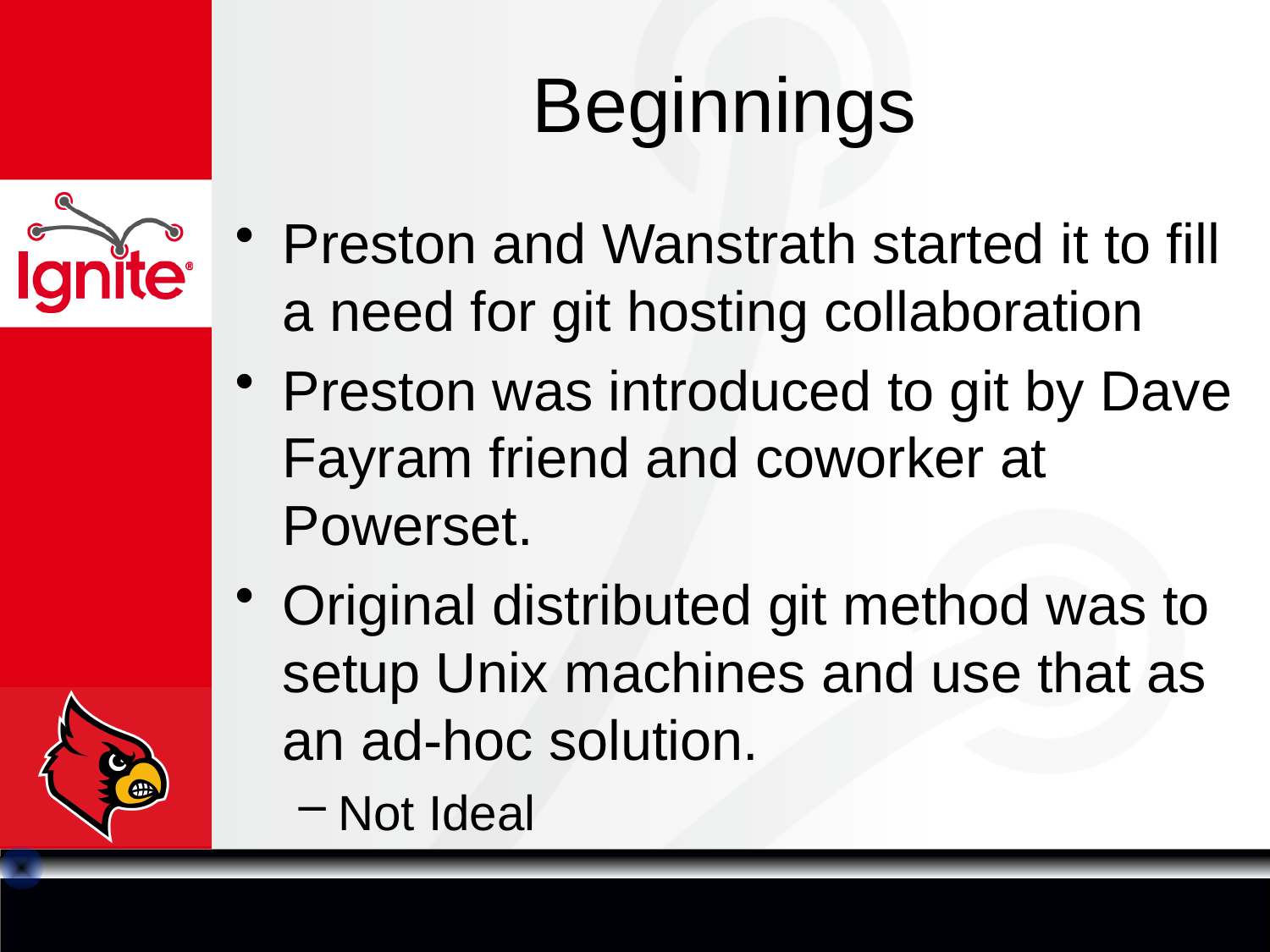

# Beginnings
Preston and Wanstrath started it to fill a need for git hosting collaboration
Preston was introduced to git by Dave Fayram friend and coworker at Powerset.
Original distributed git method was to setup Unix machines and use that as an ad-hoc solution.
Not Ideal